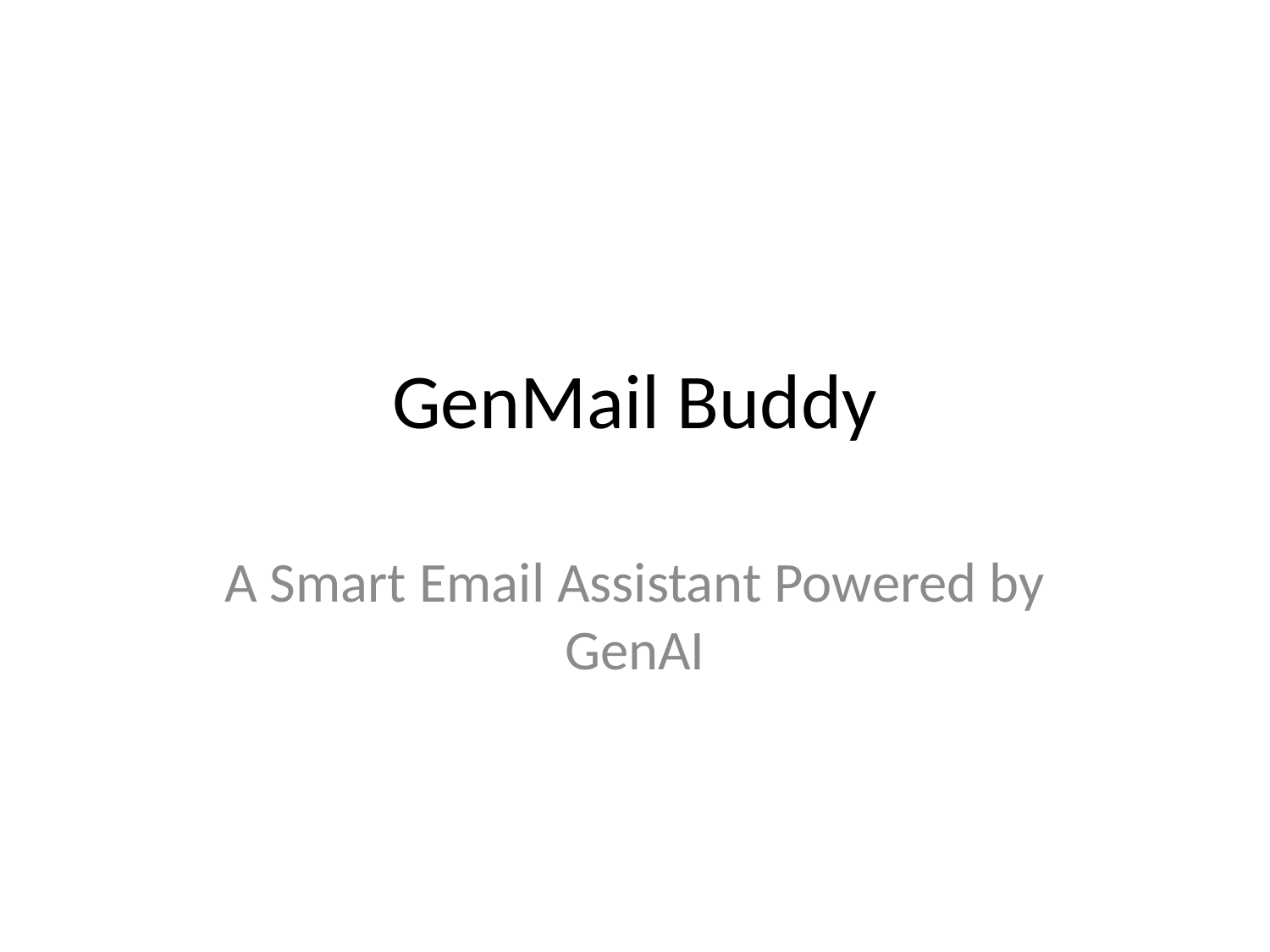

# GenMail Buddy
A Smart Email Assistant Powered by GenAI